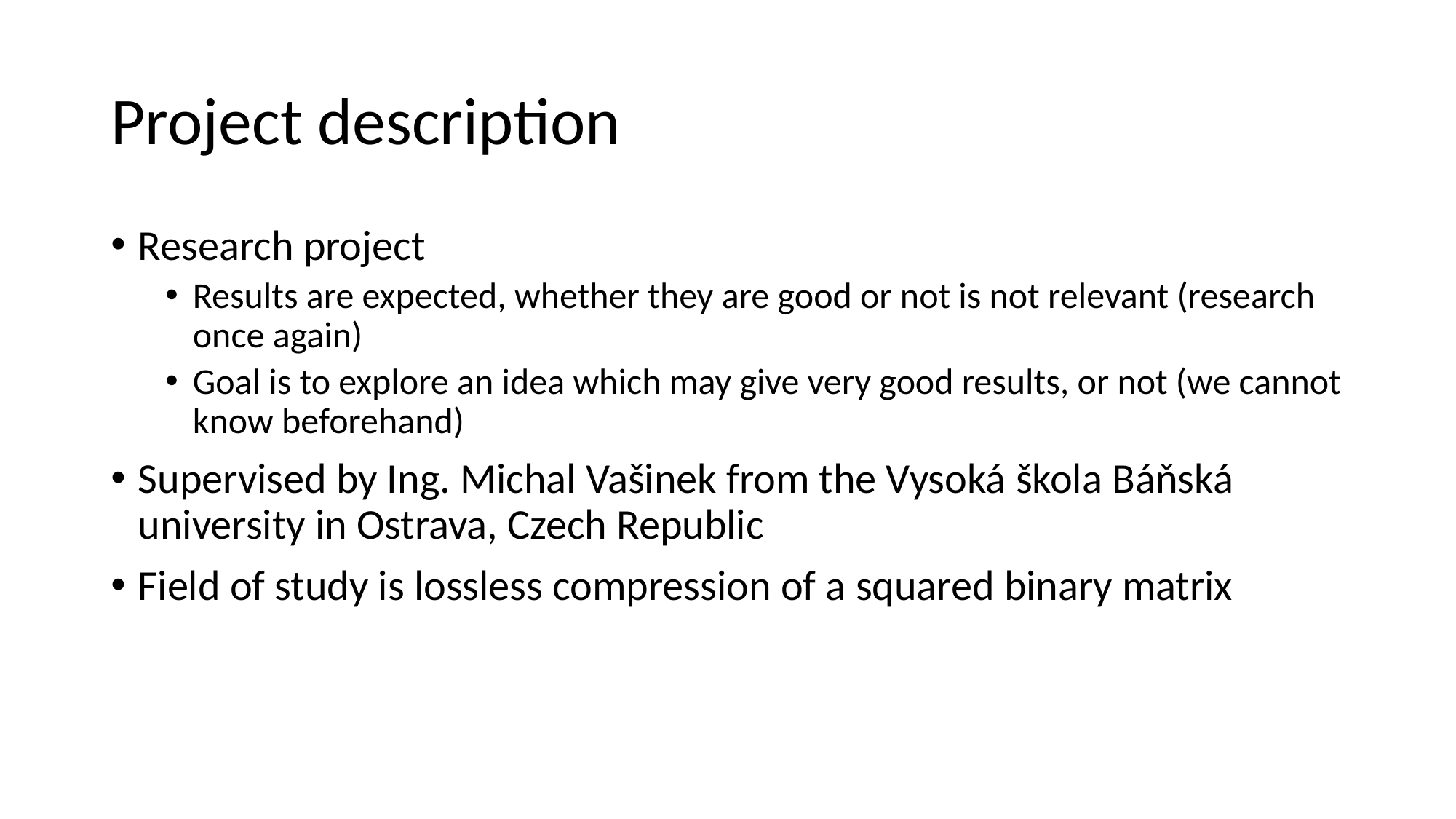

# Project description
Research project
Results are expected, whether they are good or not is not relevant (research once again)
Goal is to explore an idea which may give very good results, or not (we cannot know beforehand)
Supervised by Ing. Michal Vašinek from the Vysoká škola Báňská university in Ostrava, Czech Republic
Field of study is lossless compression of a squared binary matrix